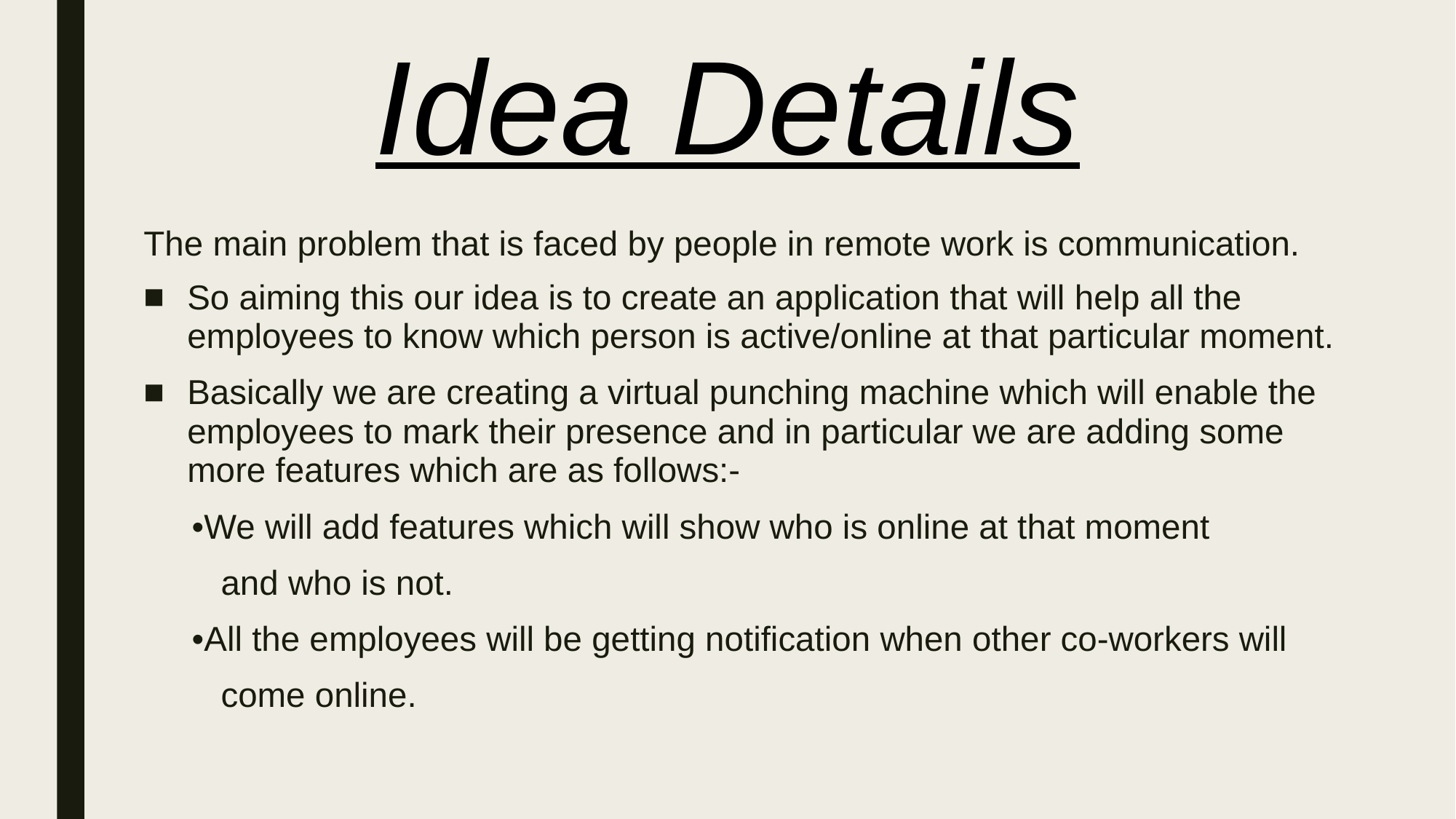

# Idea Details
The main problem that is faced by people in remote work is communication.
So aiming this our idea is to create an application that will help all the employees to know which person is active/online at that particular moment.
Basically we are creating a virtual punching machine which will enable the employees to mark their presence and in particular we are adding some more features which are as follows:-
     •We will add features which will show who is online at that moment
        and who is not.
     •All the employees will be getting notification when other co-workers will
        come online.